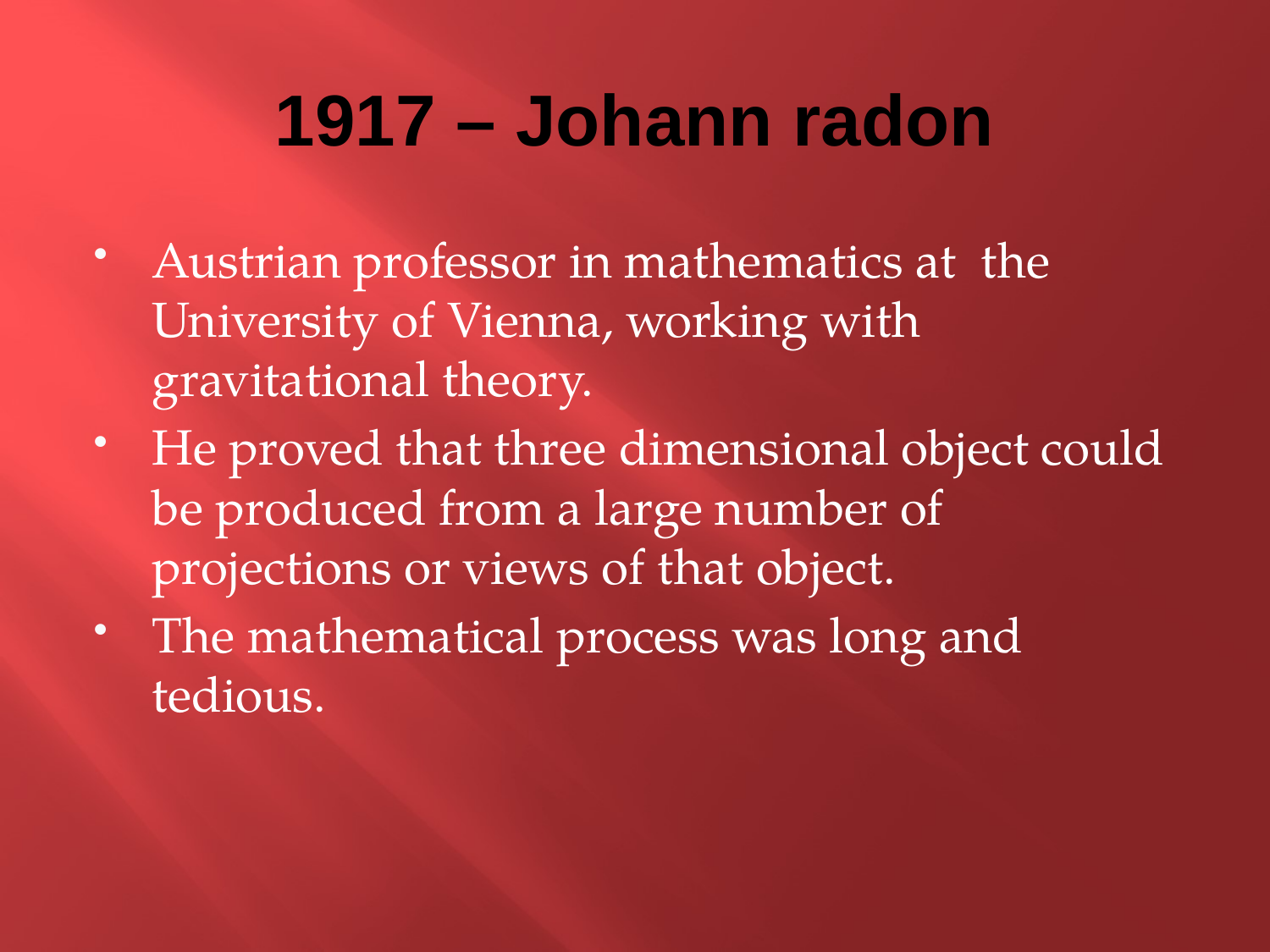

# 1917 – Johann radon
Austrian professor in mathematics at  the University of Vienna, working with gravitational theory.
He proved that three dimensional object could be produced from a large number of projections or views of that object.
The mathematical process was long and tedious.